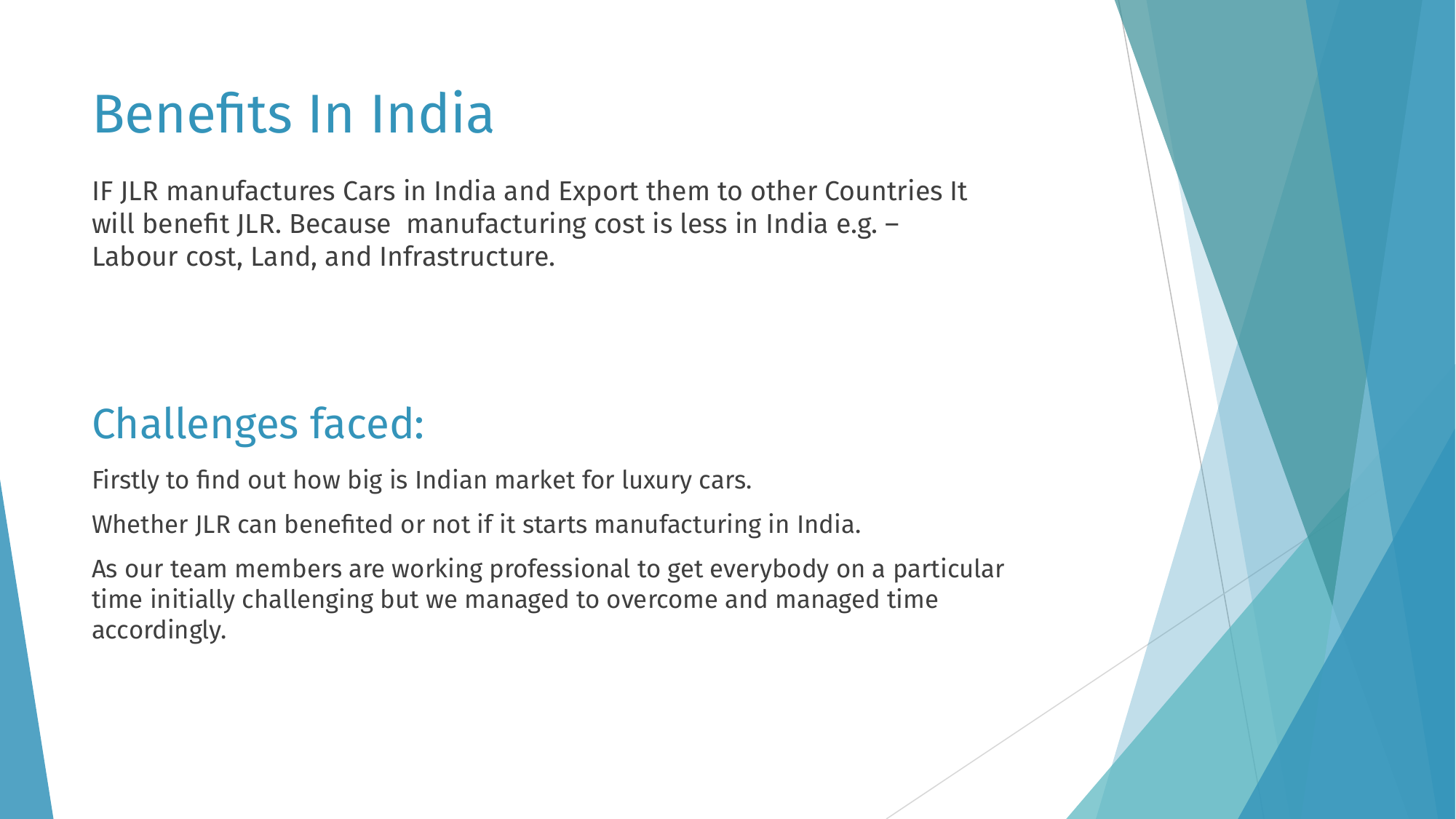

# Benefits In India
IF JLR manufactures Cars in India and Export them to other Countries It will benefit JLR. Because  manufacturing cost is less in India e.g. – Labour cost, Land, and Infrastructure.
Challenges faced:
Firstly to find out how big is Indian market for luxury cars.
Whether JLR can benefited or not if it starts manufacturing in India.
As our team members are working professional to get everybody on a particular time initially challenging but we managed to overcome and managed time accordingly.